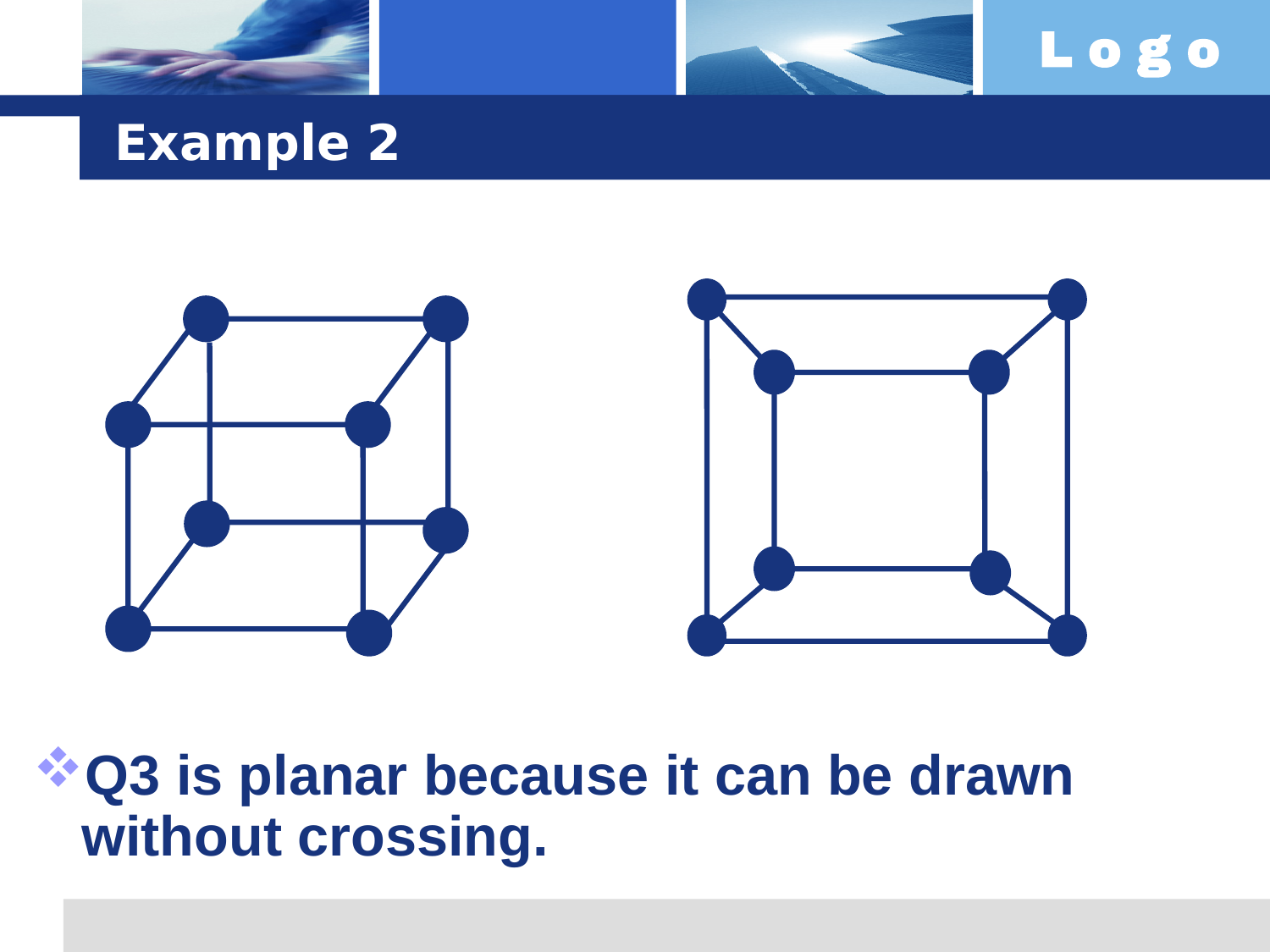

# Example 2

Q3 is planar because it can be drawn without crossing.